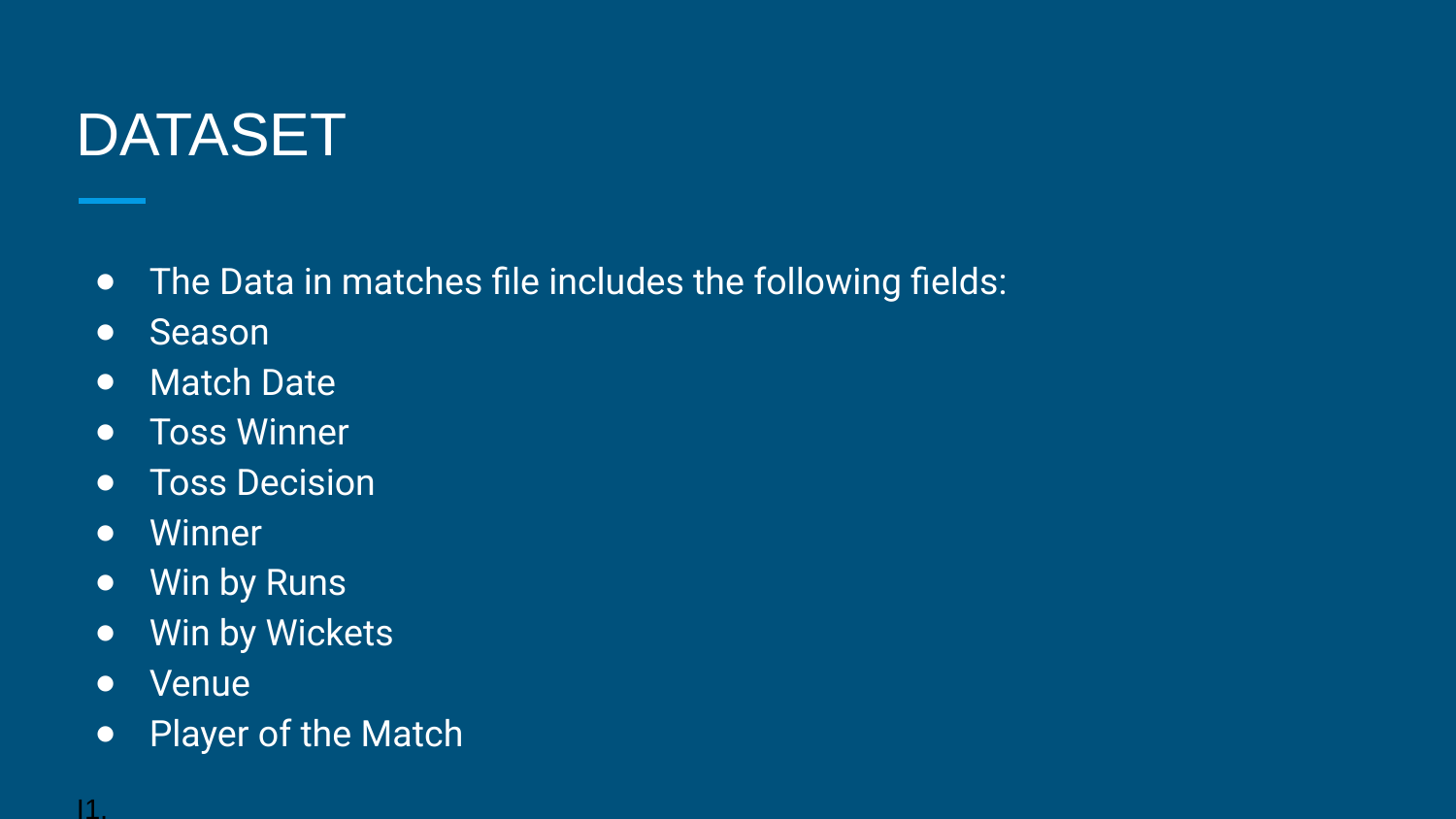

# DATASET
The Data in matches file includes the following fields:
Season
Match Date
Toss Winner
Toss Decision
Winner
Win by Runs
Win by Wickets
Venue
Player of the Match
I1.